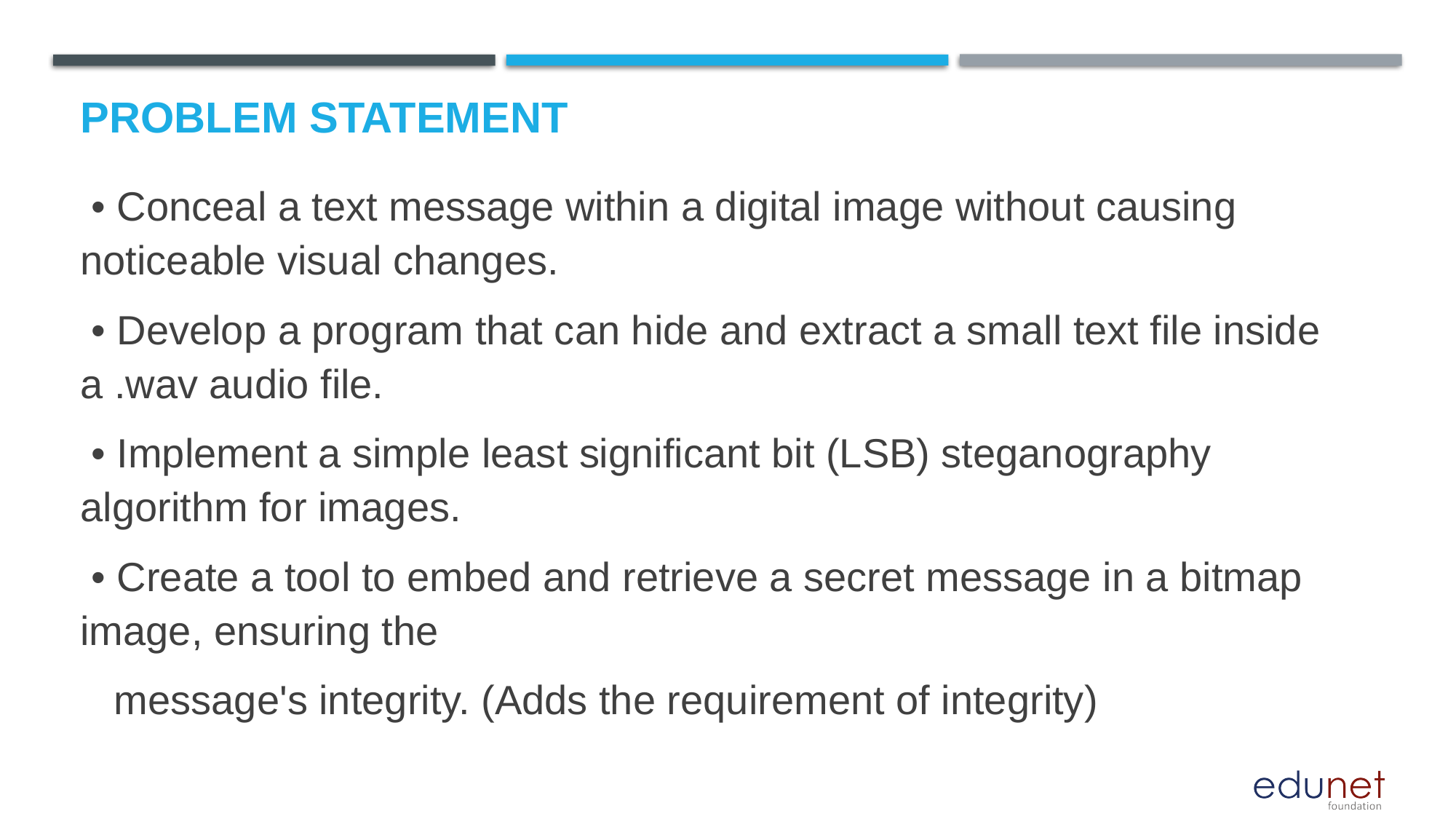

# Problem Statement
 • Conceal a text message within a digital image without causing noticeable visual changes.
 • Develop a program that can hide and extract a small text file inside a .wav audio file.
 • Implement a simple least significant bit (LSB) steganography algorithm for images.
 • Create a tool to embed and retrieve a secret message in a bitmap image, ensuring the
   message's integrity. (Adds the requirement of integrity)